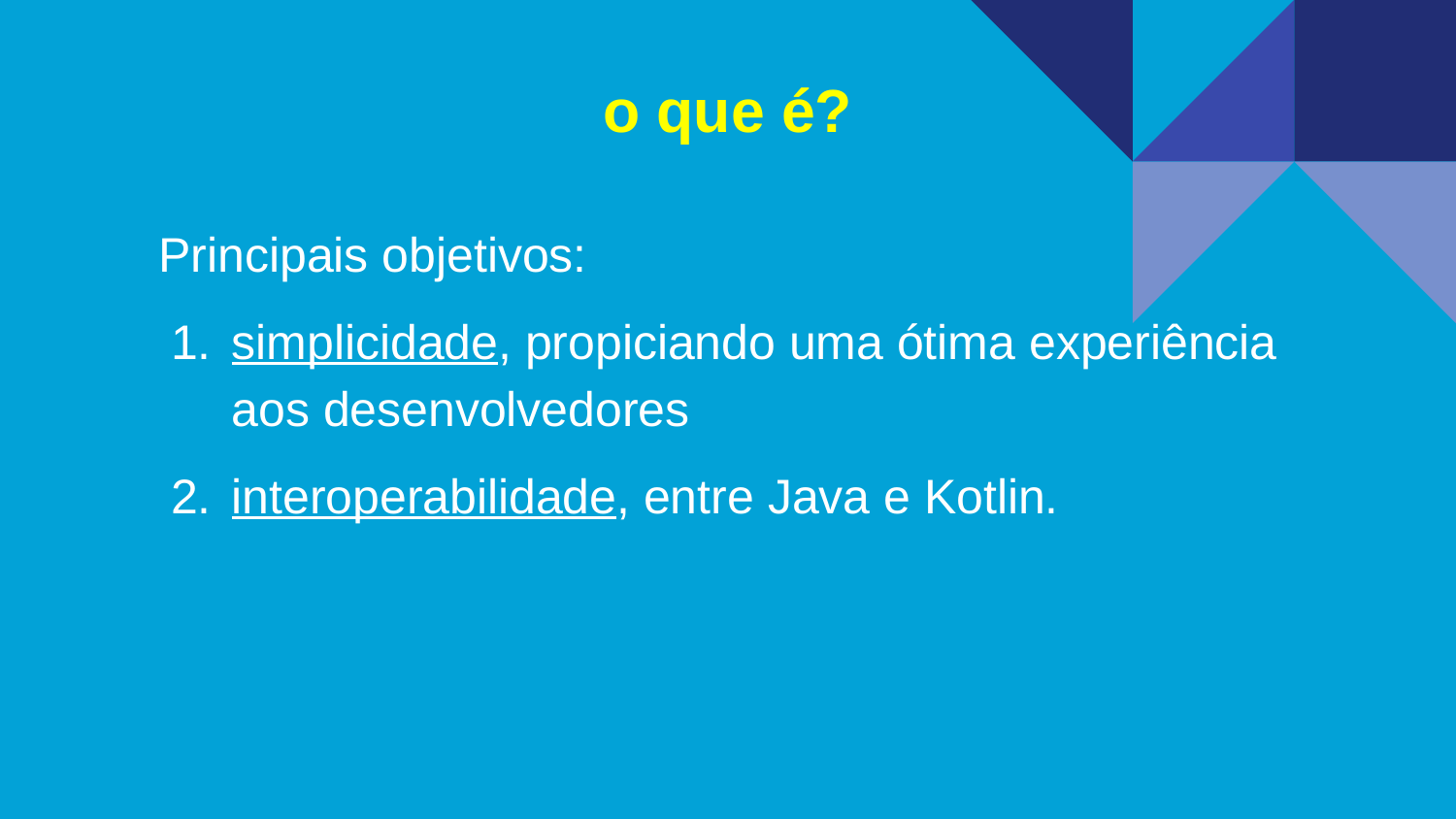

o que é?
Principais objetivos:
simplicidade, propiciando uma ótima experiência aos desenvolvedores
interoperabilidade, entre Java e Kotlin.